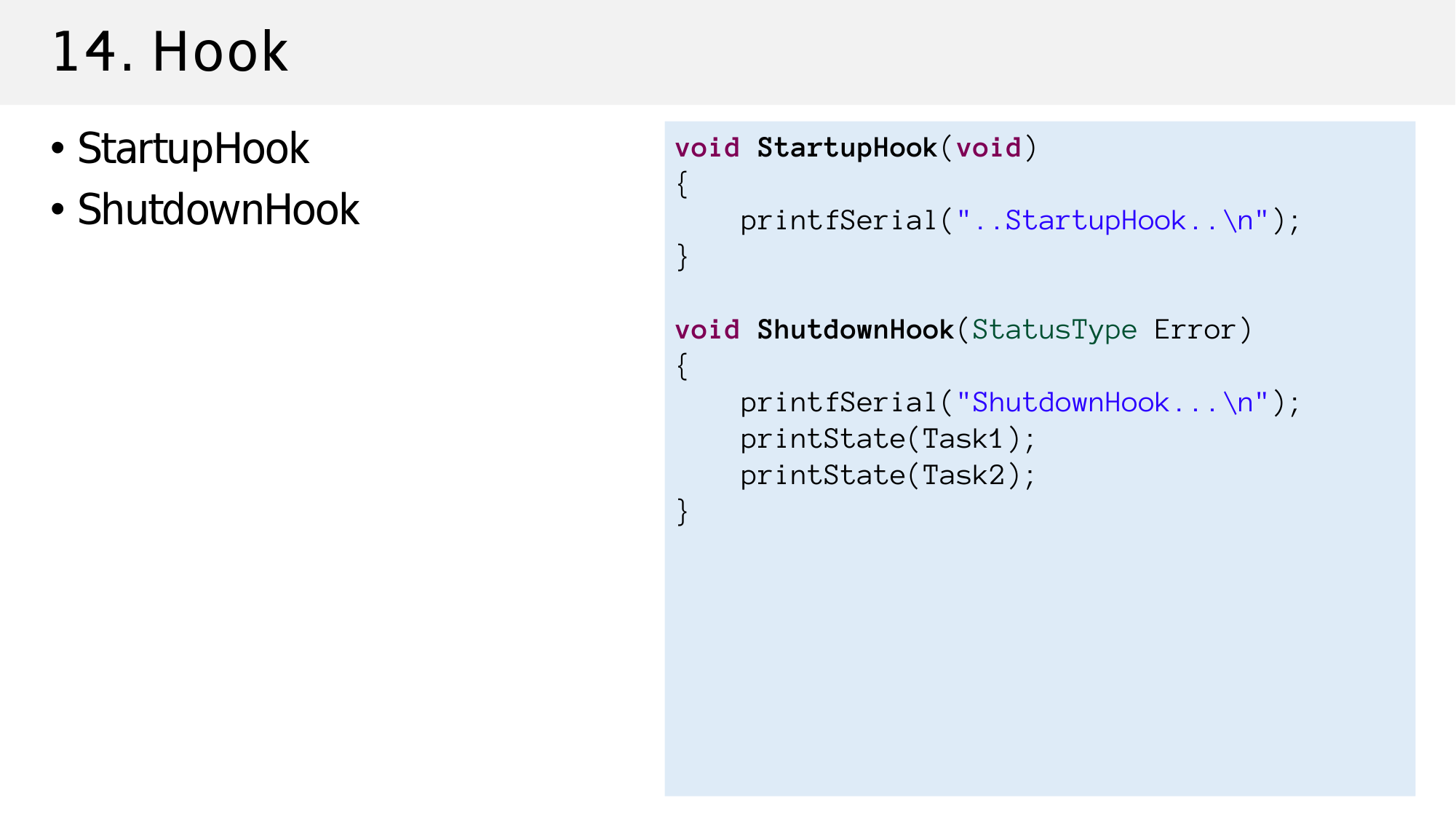

# 14. Hook
StartupHook
ShutdownHook
void StartupHook(void)
{
    printfSerial("..StartupHook..\n");
}

void ShutdownHook(StatusType Error)
{
    printfSerial("ShutdownHook...\n");
    printState(Task1);
    printState(Task2);
}